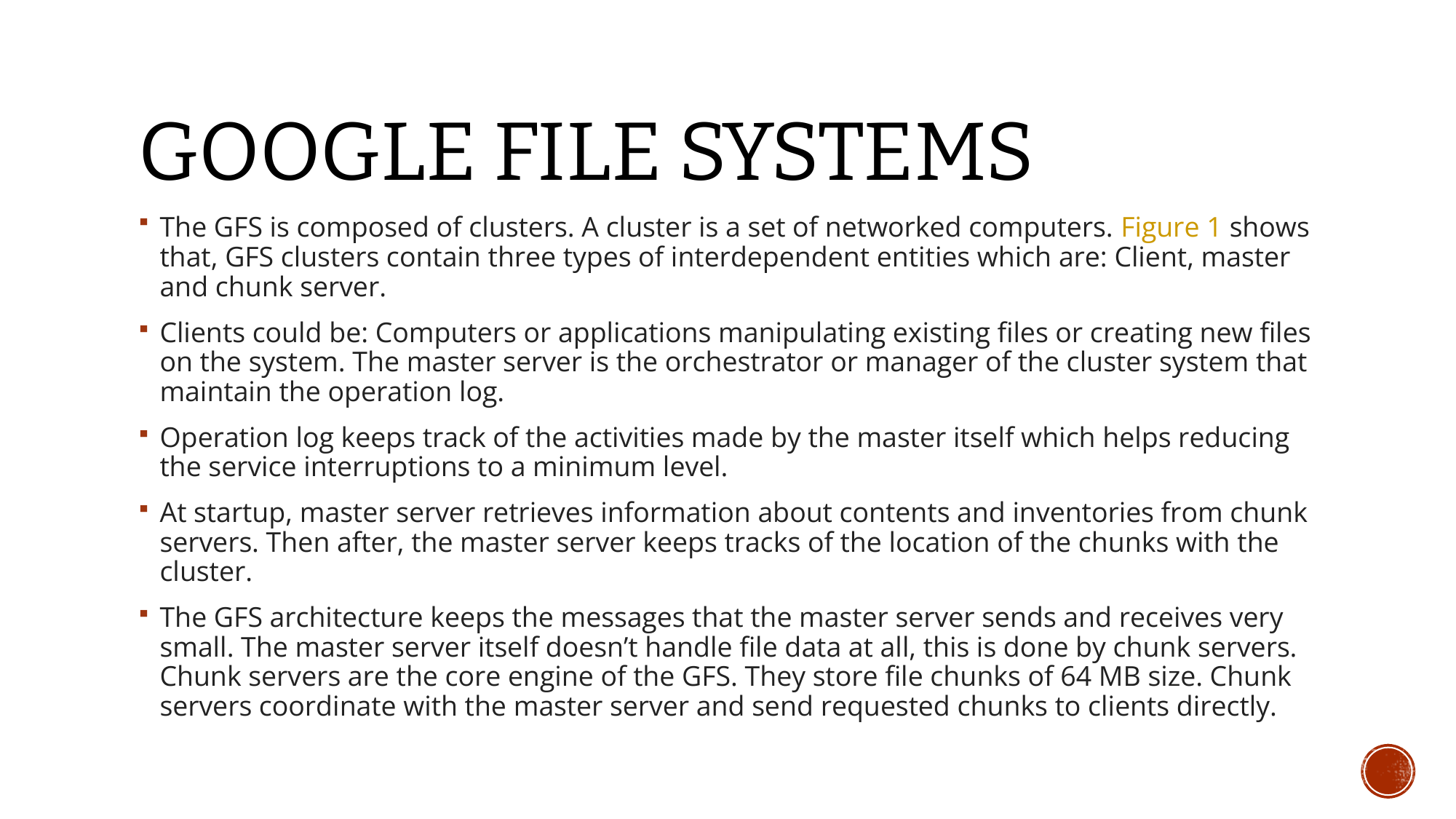

# Google file systems
The GFS is composed of clusters. A cluster is a set of networked computers. Figure 1 shows that, GFS clusters contain three types of interdependent entities which are: Client, master and chunk server.
Clients could be: Computers or applications manipulating existing files or creating new files on the system. The master server is the orchestrator or manager of the cluster system that maintain the operation log.
Operation log keeps track of the activities made by the master itself which helps reducing the service interruptions to a minimum level.
At startup, master server retrieves information about contents and inventories from chunk servers. Then after, the master server keeps tracks of the location of the chunks with the cluster.
The GFS architecture keeps the messages that the master server sends and receives very small. The master server itself doesn’t handle file data at all, this is done by chunk servers. Chunk servers are the core engine of the GFS. They store file chunks of 64 MB size. Chunk servers coordinate with the master server and send requested chunks to clients directly.